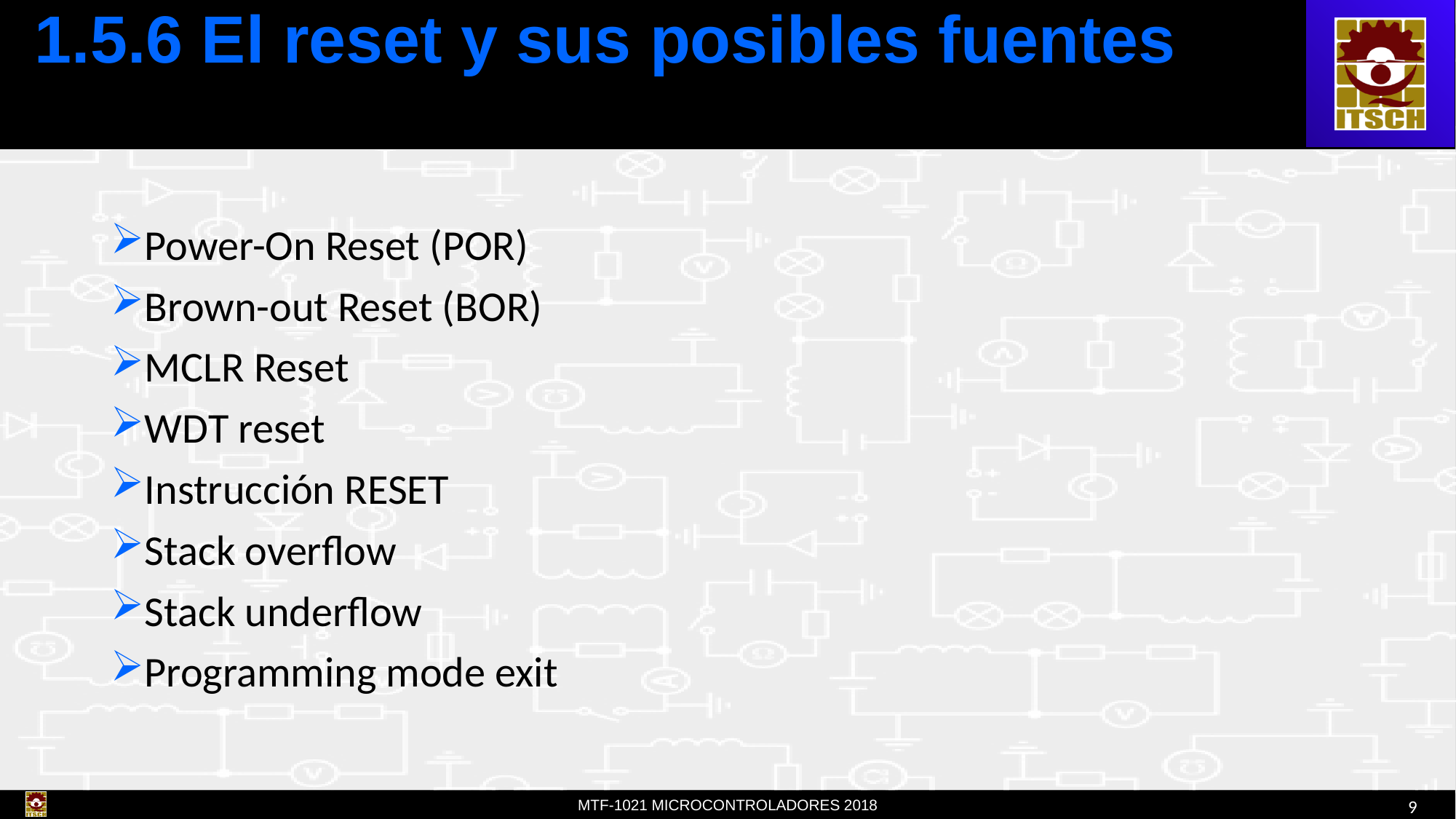

# 1.5.6 El reset y sus posibles fuentes
Power-On Reset (POR)
Brown-out Reset (BOR)
MCLR Reset
WDT reset
Instrucción RESET
Stack overflow
Stack underflow
Programming mode exit